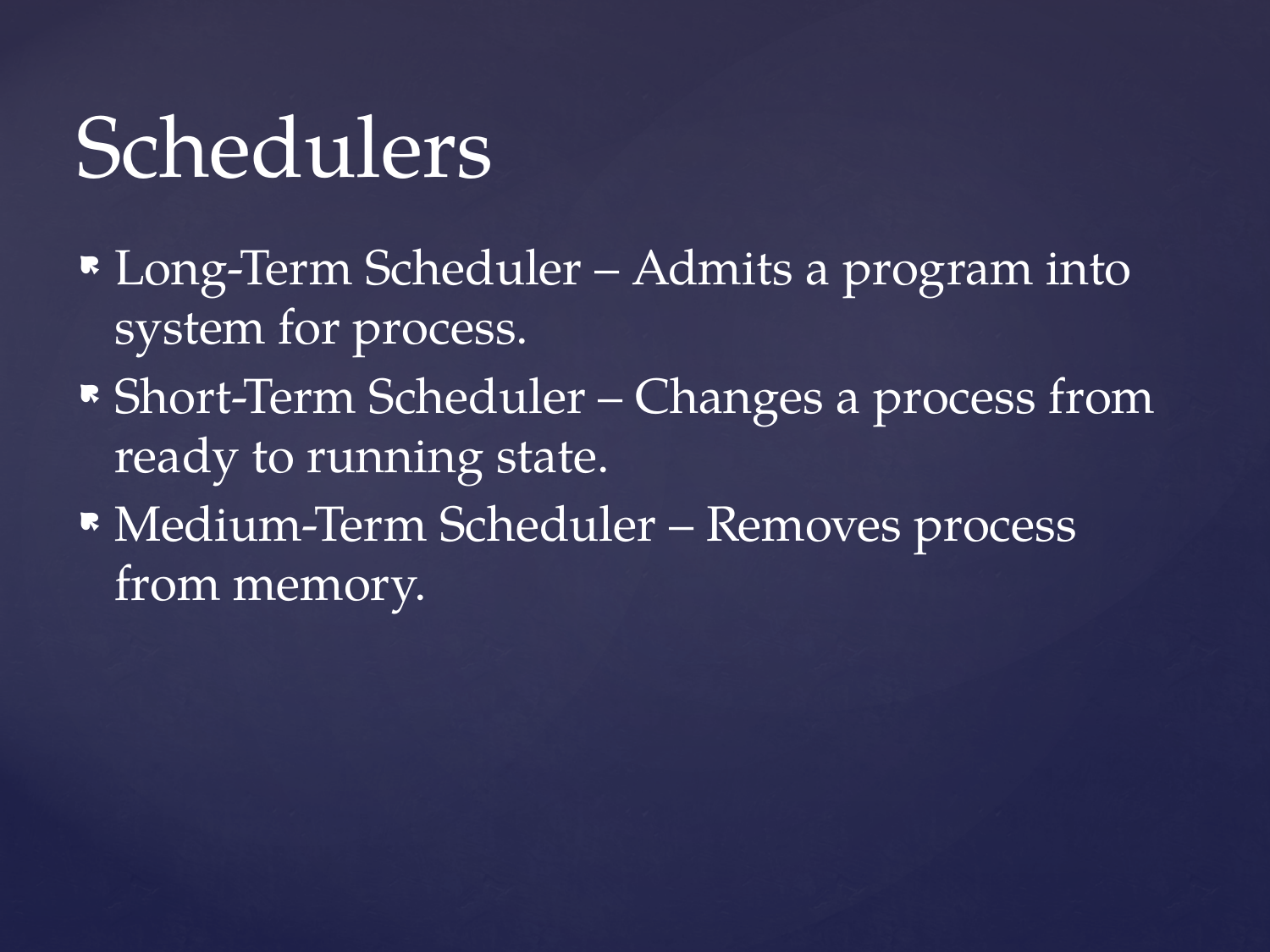

# Schedulers
Long-Term Scheduler – Admits a program into system for process.
Short-Term Scheduler – Changes a process from ready to running state.
Medium-Term Scheduler – Removes process from memory.